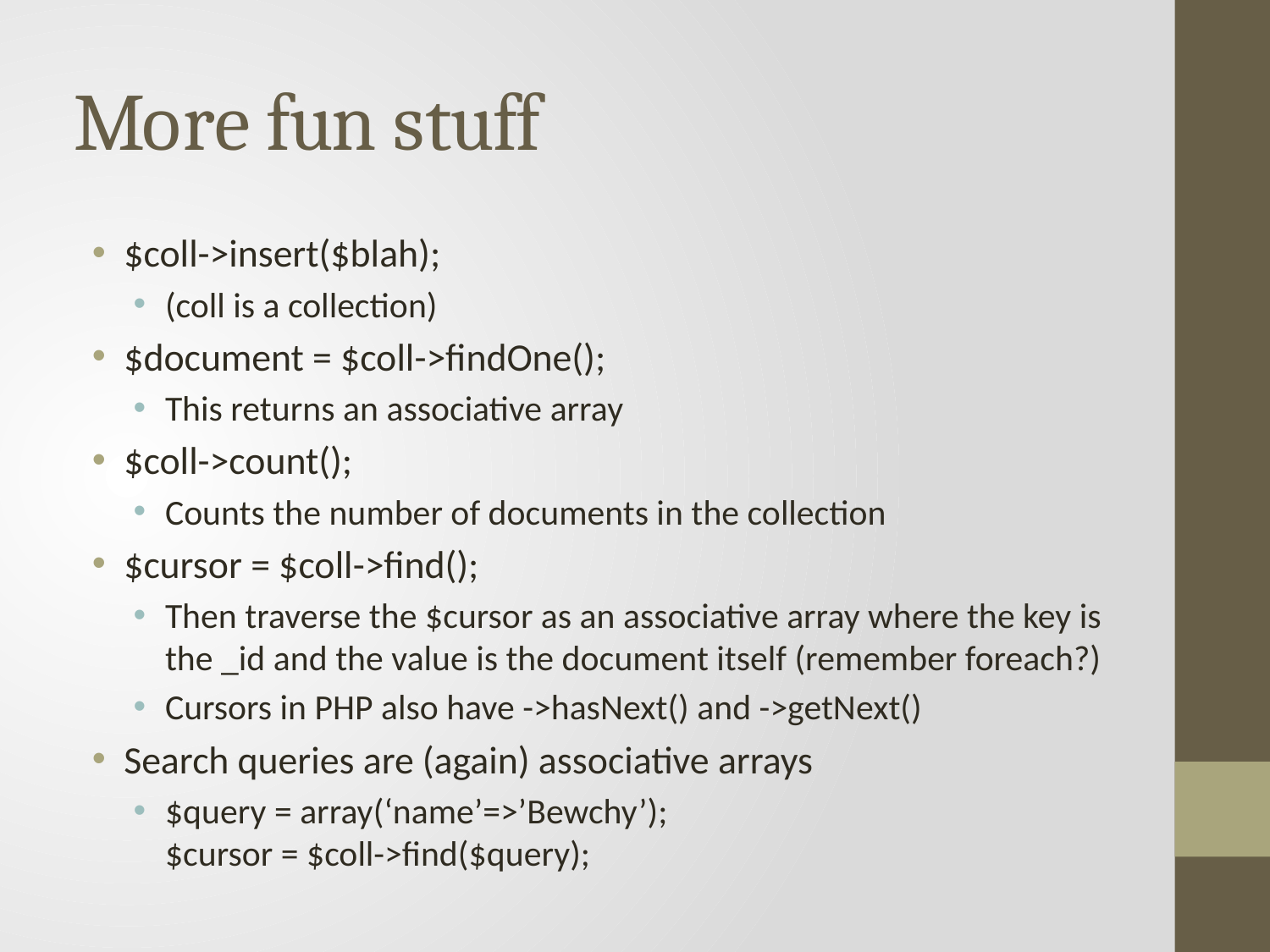

# More fun stuff
$coll->insert($blah);
(coll is a collection)
$document = $coll->findOne();
This returns an associative array
$coll->count();
Counts the number of documents in the collection
$cursor = $coll->find();
Then traverse the $cursor as an associative array where the key is the _id and the value is the document itself (remember foreach?)
Cursors in PHP also have ->hasNext() and ->getNext()
Search queries are (again) associative arrays
$query = array(‘name’=>’Bewchy’);
$cursor = $coll->find($query);